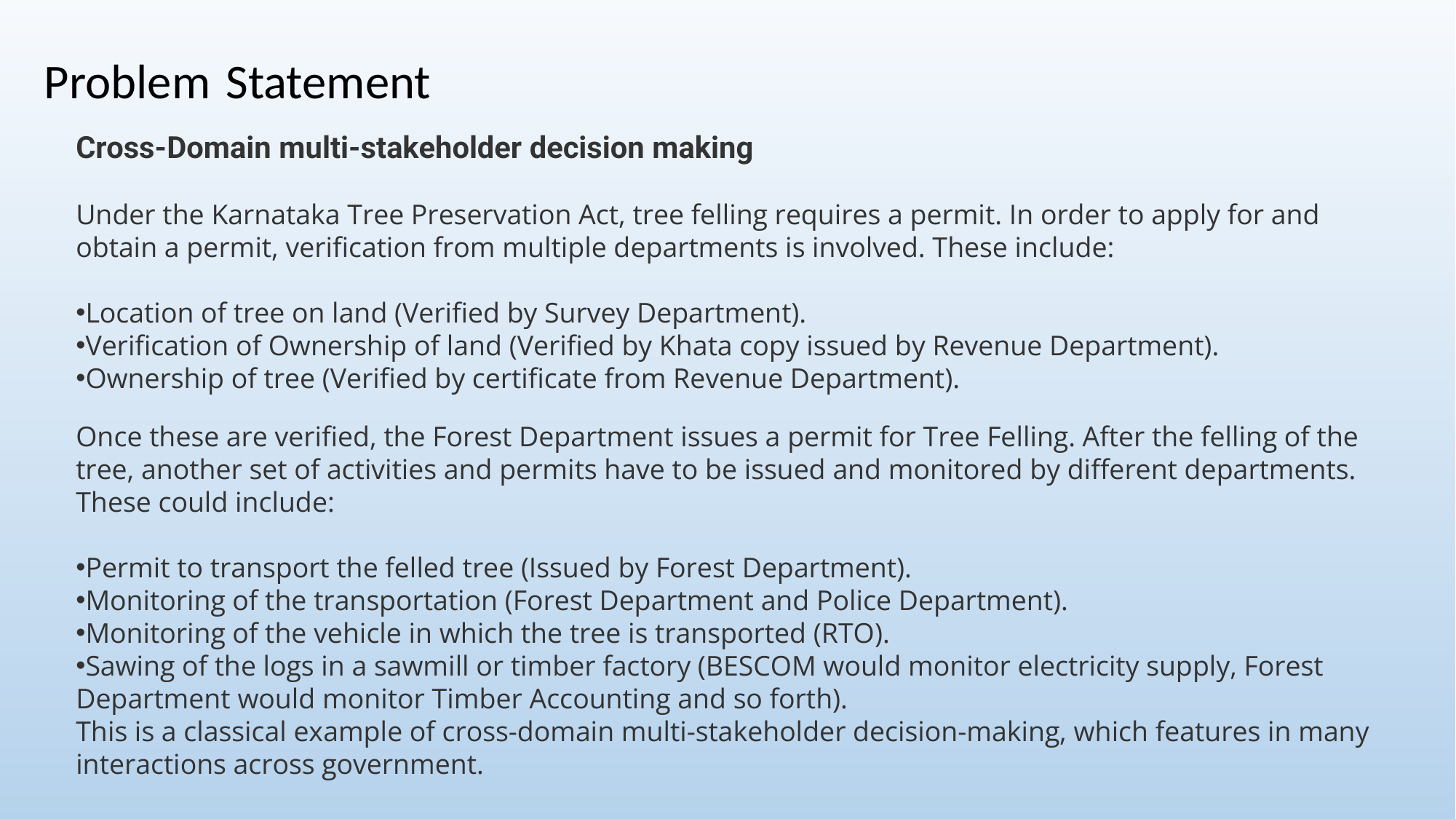

# Problem Statement
Cross-Domain multi-stakeholder decision making

Under the Karnataka Tree Preservation Act, tree felling requires a permit. In order to apply for and obtain a permit, verification from multiple departments is involved. These include:

Location of tree on land (Verified by Survey Department).
Verification of Ownership of land (Verified by Khata copy issued by Revenue Department).
Ownership of tree (Verified by certificate from Revenue Department).
Once these are verified, the Forest Department issues a permit for Tree Felling. After the felling of the tree, another set of activities and permits have to be issued and monitored by different departments. These could include:

Permit to transport the felled tree (Issued by Forest Department).
Monitoring of the transportation (Forest Department and Police Department).
Monitoring of the vehicle in which the tree is transported (RTO).
Sawing of the logs in a sawmill or timber factory (BESCOM would monitor electricity supply, Forest Department would monitor Timber Accounting and so forth).
This is a classical example of cross-domain multi-stakeholder decision-making, which features in many interactions across government.